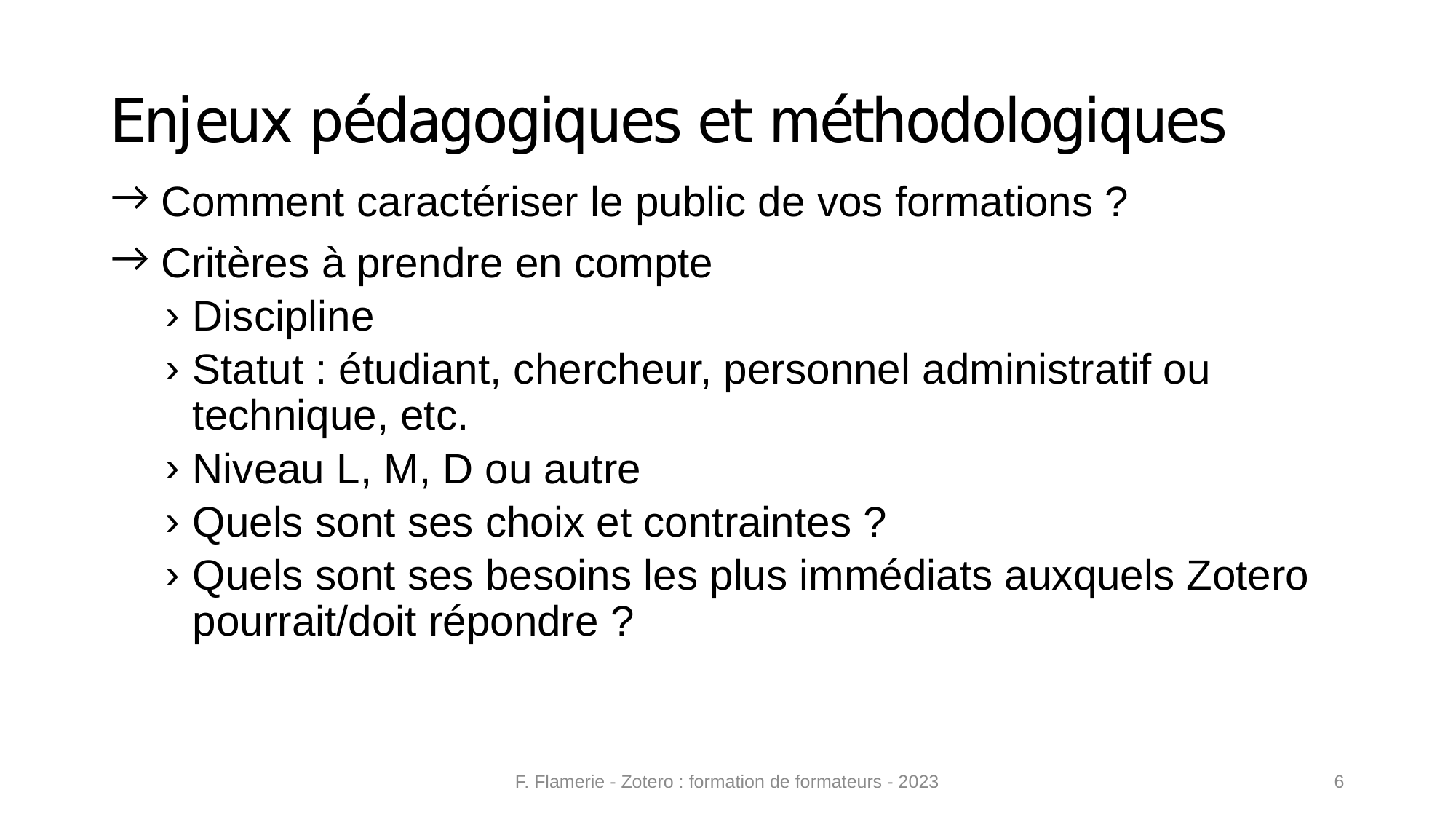

# Enjeux pédagogiques et méthodologiques
 Comment caractériser le public de vos formations ?
 Critères à prendre en compte
Discipline
Statut : étudiant, chercheur, personnel administratif ou technique, etc.
Niveau L, M, D ou autre
Quels sont ses choix et contraintes ?
Quels sont ses besoins les plus immédiats auxquels Zotero pourrait/doit répondre ?
F. Flamerie - Zotero : formation de formateurs - 2023
6